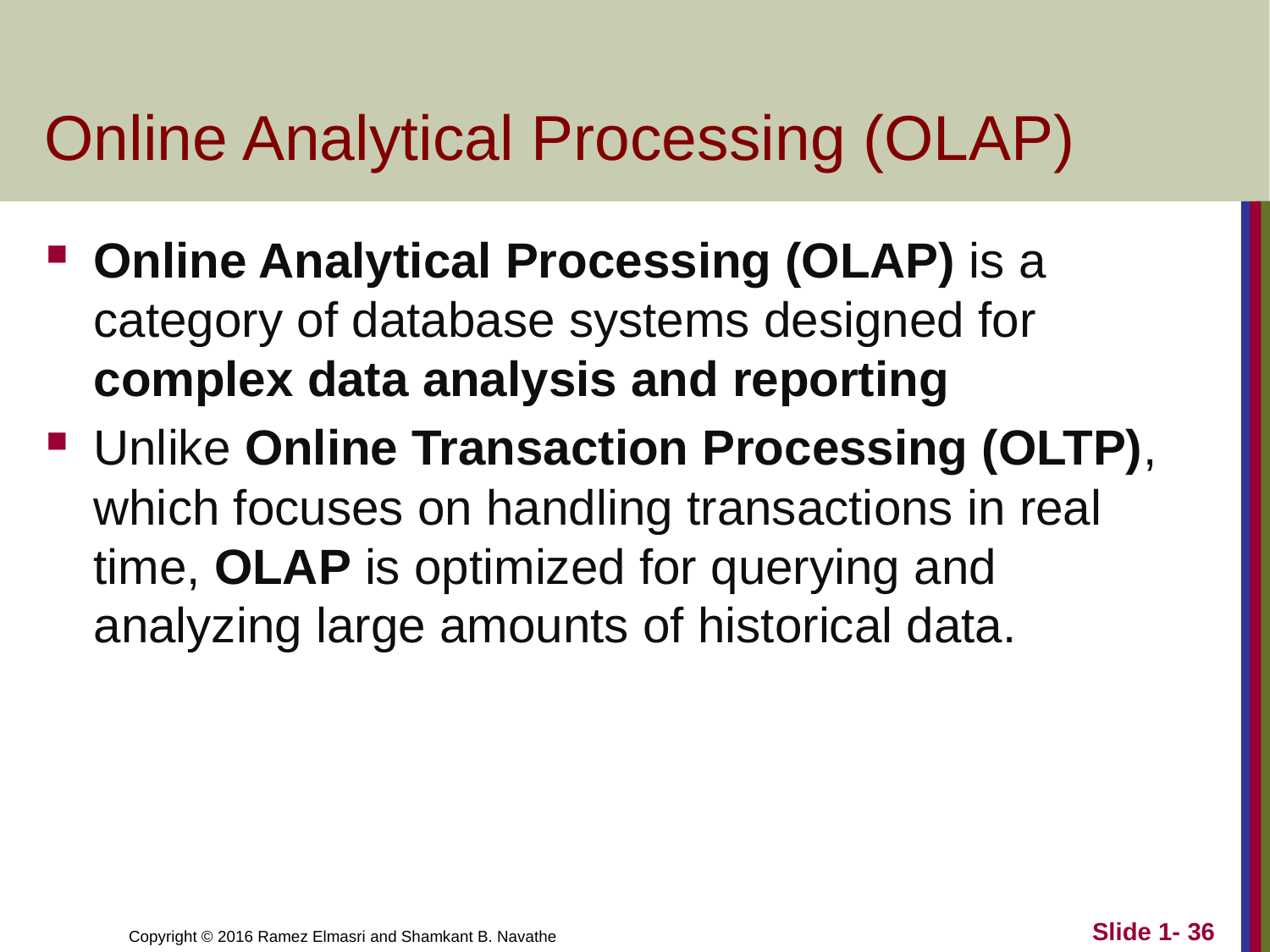

# Online Analytical Processing (OLAP)
Online Analytical Processing (OLAP) is a category of database systems designed for complex data analysis and reporting
Unlike Online Transaction Processing (OLTP), which focuses on handling transactions in real time, OLAP is optimized for querying and analyzing large amounts of historical data.

Slide 1- 36